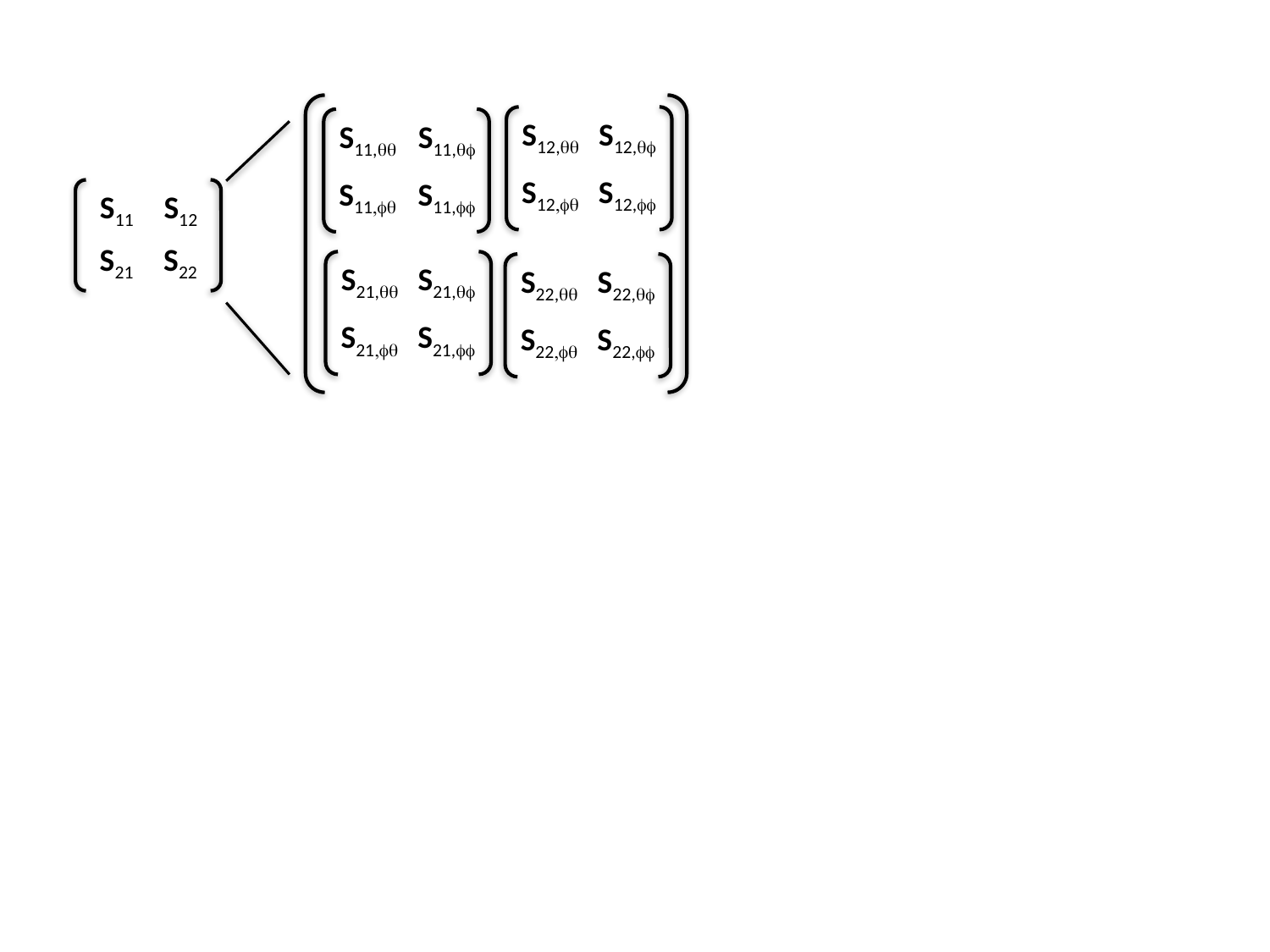

S12,θθ
S12,θφ
S12,φθ
S12,φφ

S11,θθ
S11,θφ
S11,φθ
S11,φφ

S21,θθ
S21,θφ
S21,φθ
S21,φφ

S22,θθ
S22,θφ
S22,φθ
S22,φφ

S11
S12
S21
S22